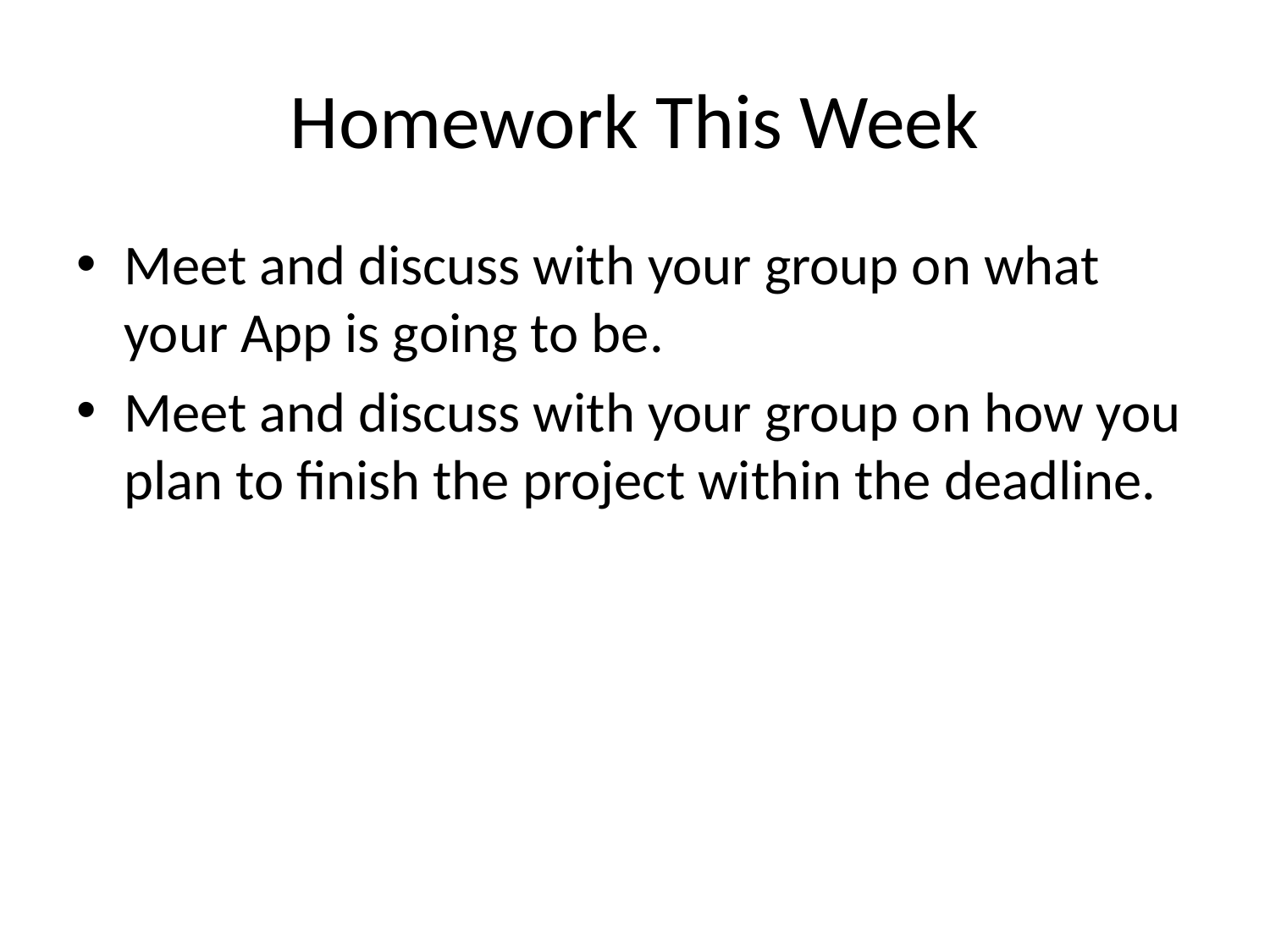

# Homework This Week
Meet and discuss with your group on what your App is going to be.
Meet and discuss with your group on how you plan to finish the project within the deadline.